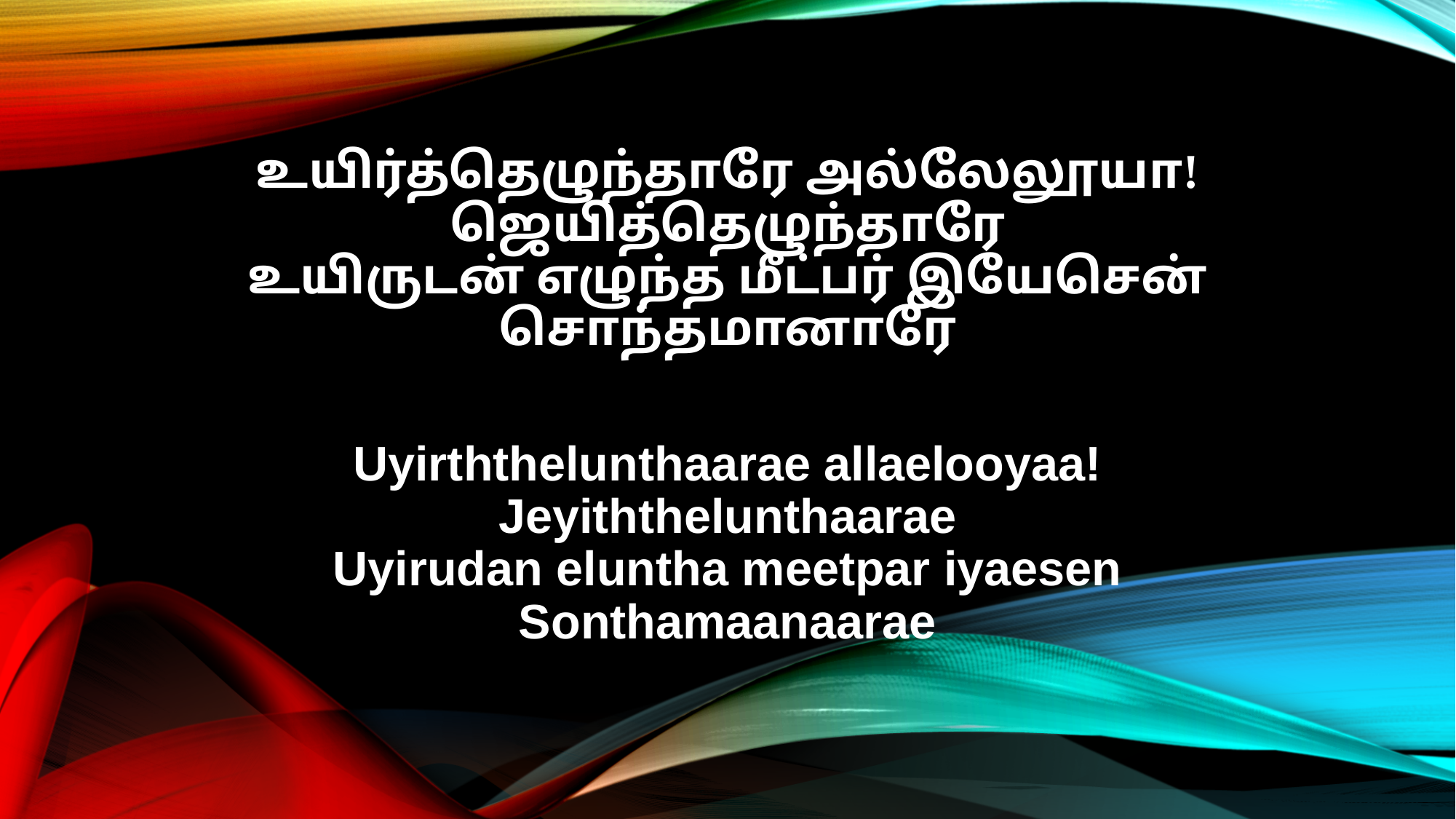

உயிர்த்தெழுந்தாரே அல்லேலூயா!
ஜெயித்தெழுந்தாரே
உயிருடன் எழுந்த மீட்பர் இயேசென்
சொந்தமானாரே

Uyirththelunthaarae allaelooyaa!
Jeyiththelunthaarae
Uyirudan eluntha meetpar iyaesen
Sonthamaanaarae